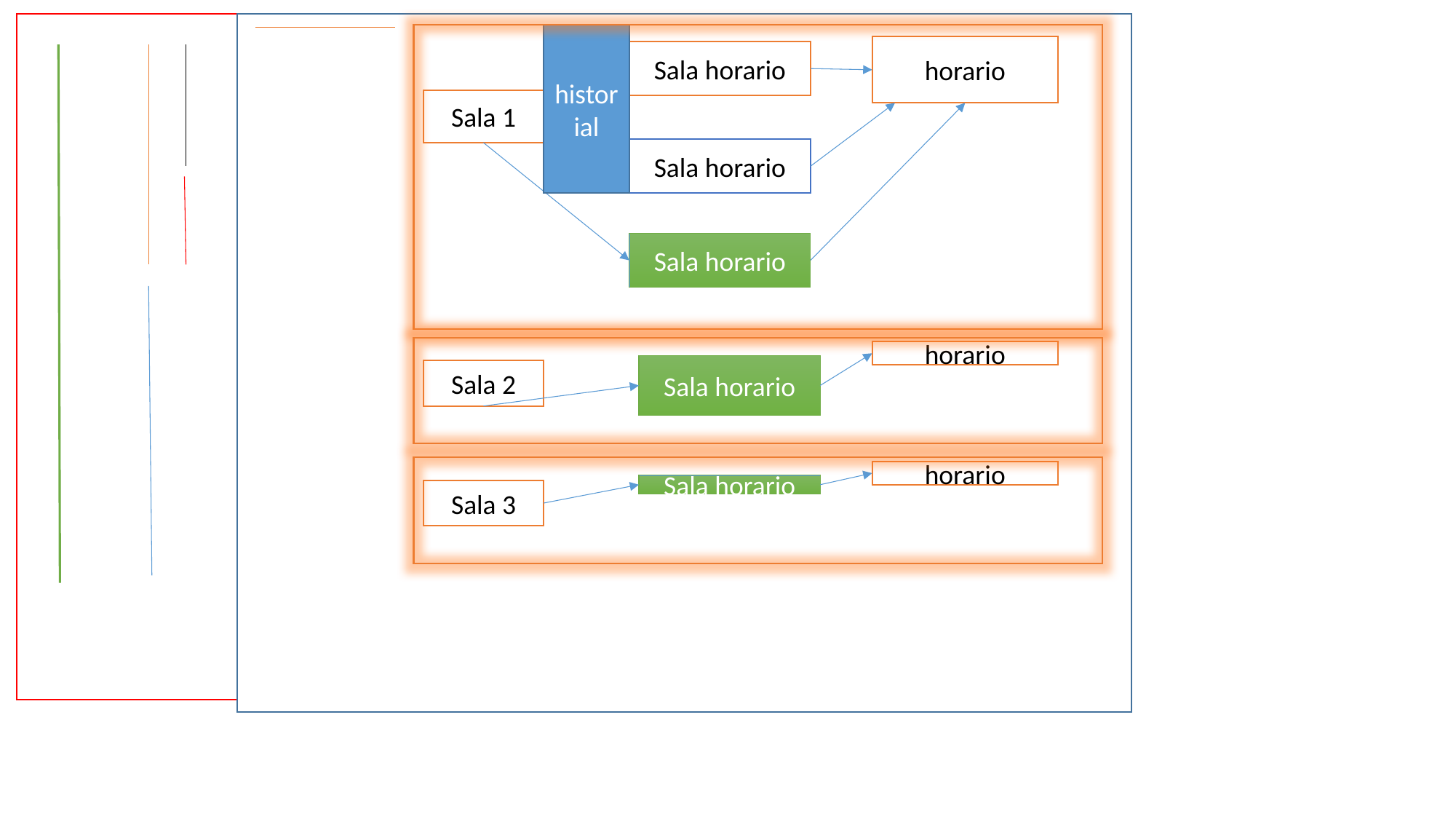

h

historial
horario
Sala horario
Sala 1
Sala horario
Sala horario

horario
Sala horario
Sala 2

horario
Sala horario
Sala 3